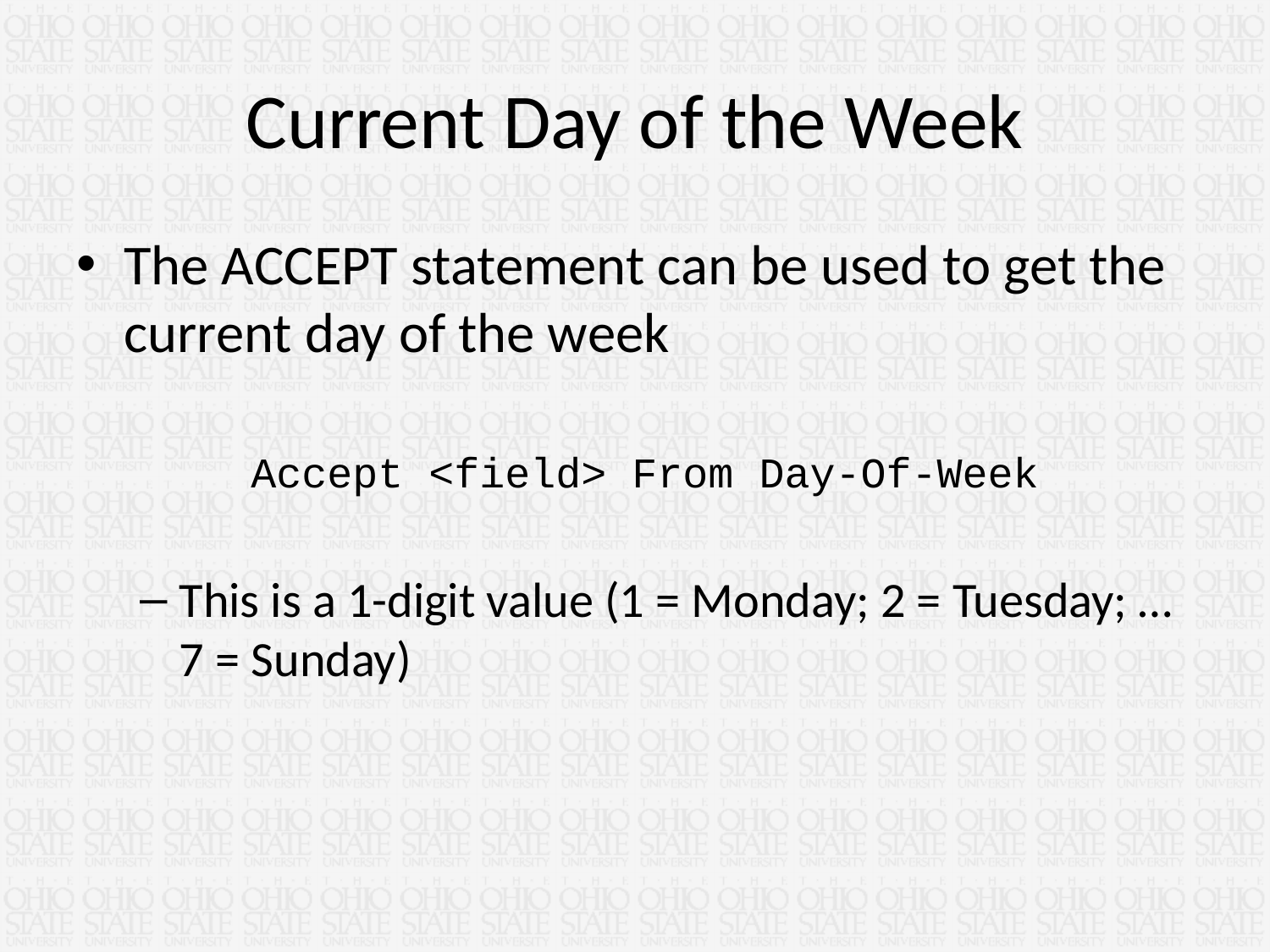

# Current Day of the Week
The ACCEPT statement can be used to get the current day of the week
	Accept <field> From Day-Of-Week

This is a 1-digit value (1 = Monday; 2 = Tuesday; … 7 = Sunday)